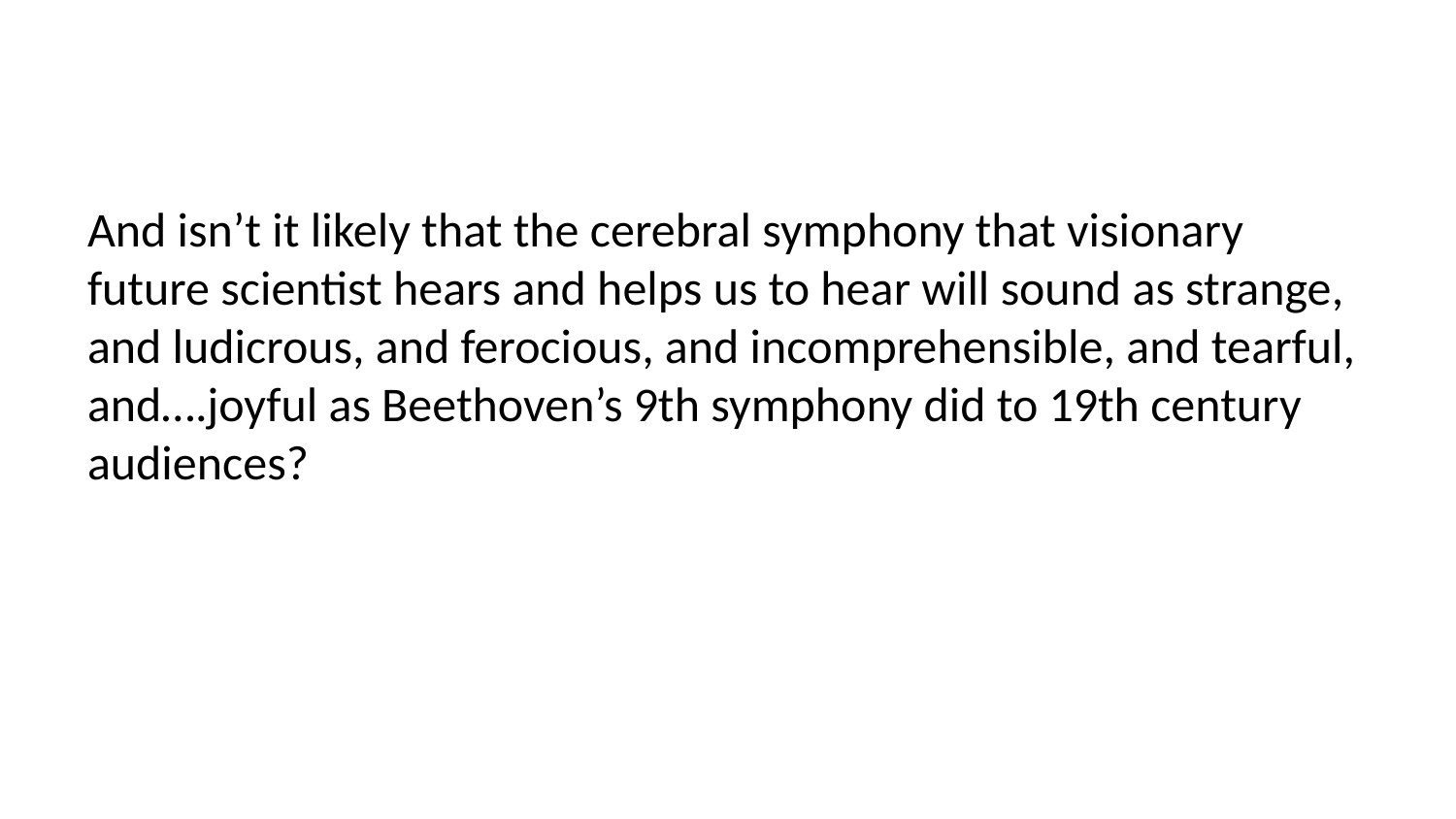

And isn’t it likely that the cerebral symphony that visionary future scientist hears and helps us to hear will sound as strange, and ludicrous, and ferocious, and incomprehensible, and tearful, and….joyful as Beethoven’s 9th symphony did to 19th century audiences?